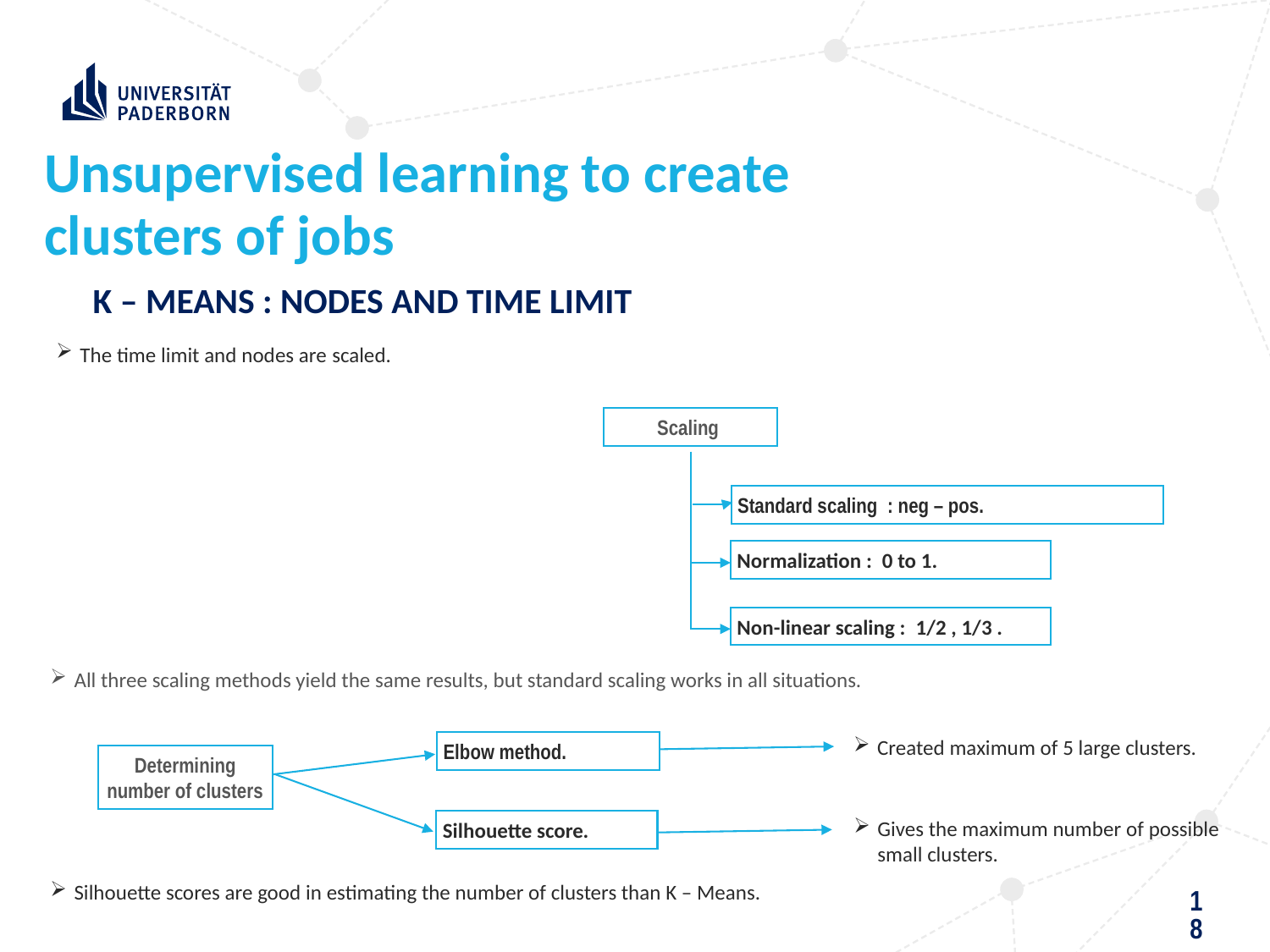

# Unsupervised learning to create
clusters of jobs
K – Means : Nodes and time limit
The time limit and nodes are scaled.
Scaling
Standard scaling  : neg – pos.
Normalization :  0 to 1.
Non-linear scaling :  1/2 , 1/3 .
All three scaling methods yield the same results, but standard scaling works in all situations.

Created maximum of 5 large clusters.
Elbow method.
Determining number of clusters
Gives the maximum number of possible small clusters.
Silhouette score.
Silhouette scores are good in estimating the number of clusters than K – Means.
18